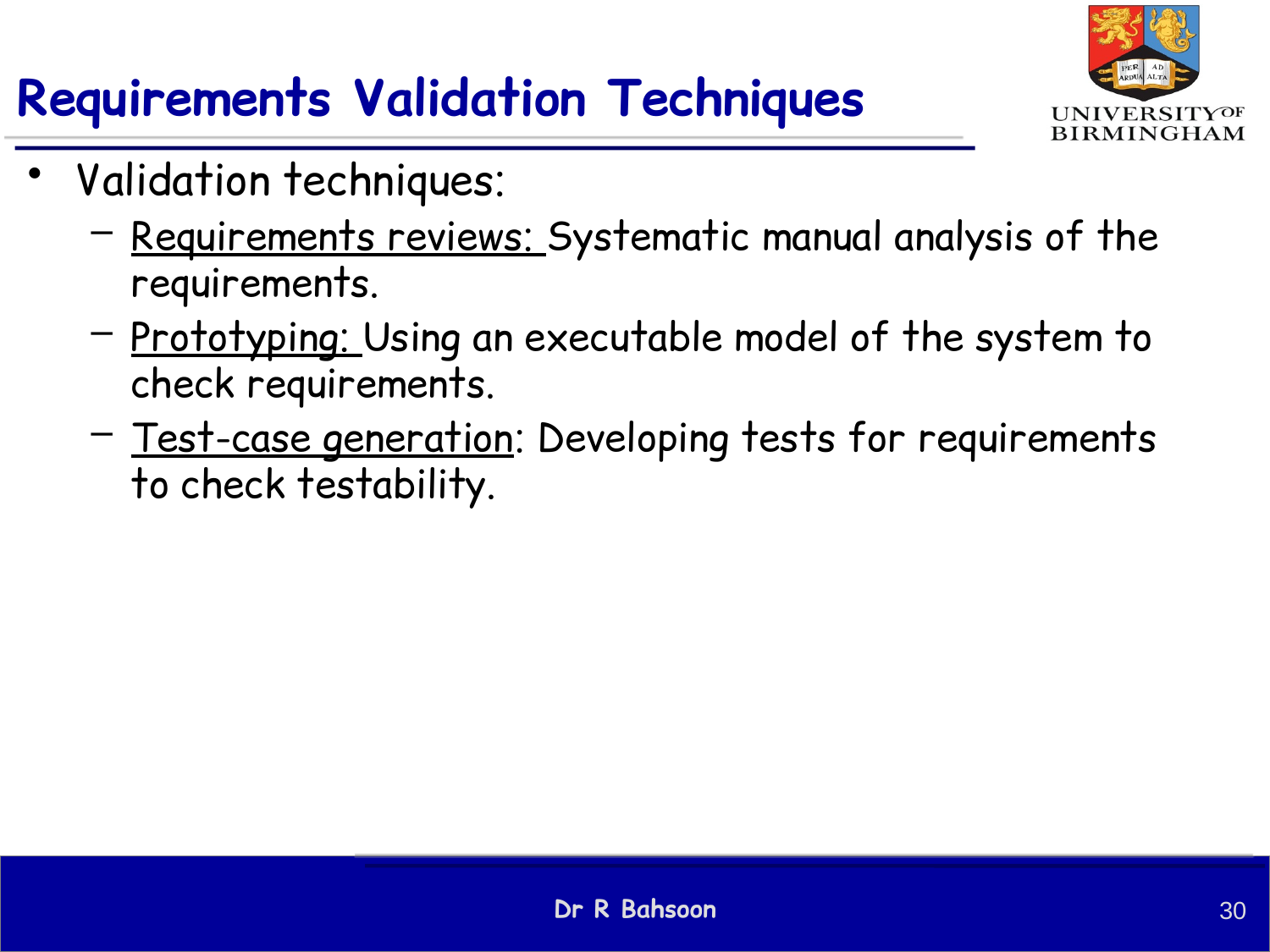

# Requirements Validation Techniques
Validation techniques:
Requirements reviews: Systematic manual analysis of the requirements.
Prototyping: Using an executable model of the system to check requirements.
Test-case generation: Developing tests for requirements to check testability.

Dr R Bahsoon
30